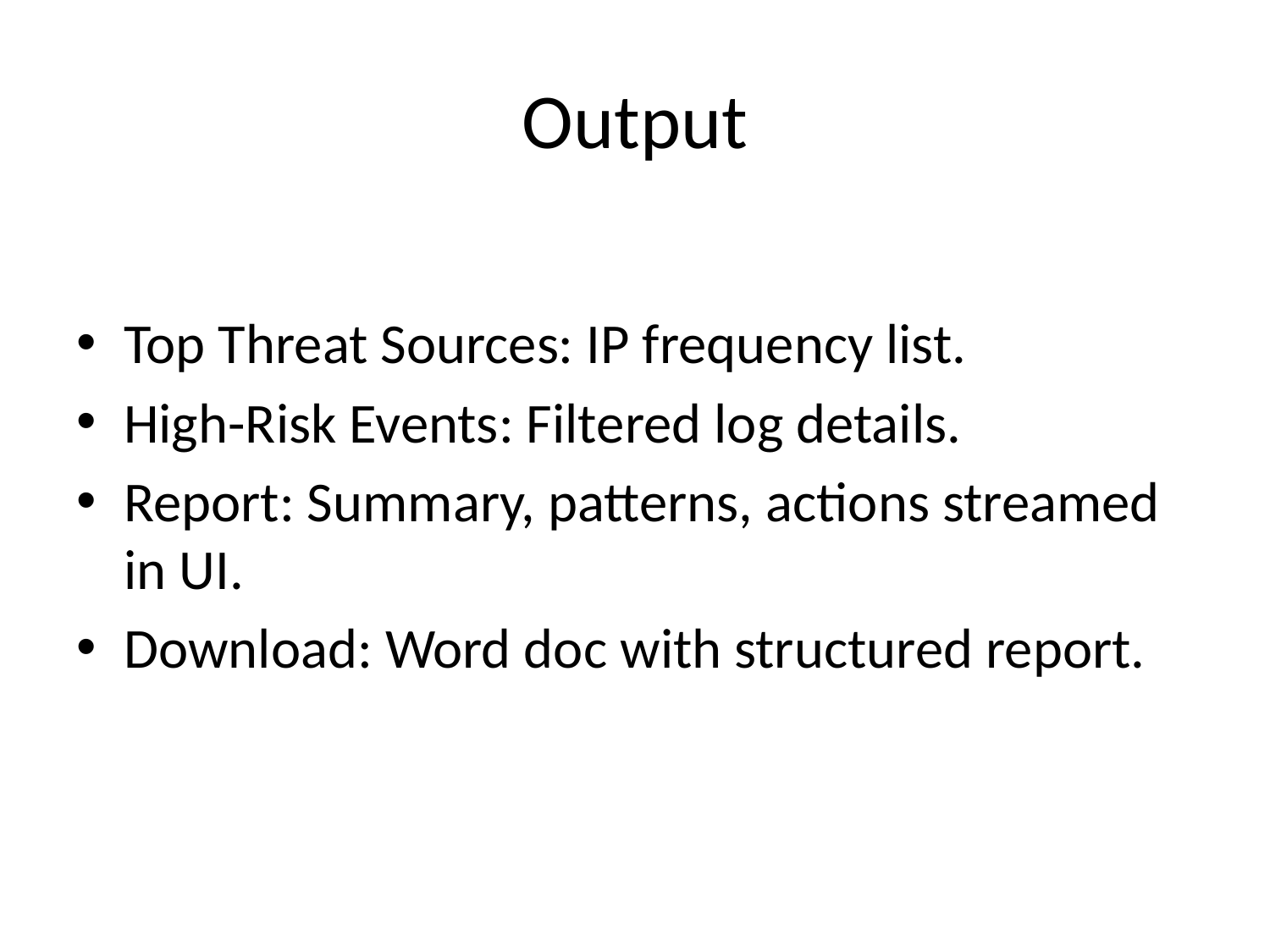

# Output

Top Threat Sources: IP frequency list.
High-Risk Events: Filtered log details.
Report: Summary, patterns, actions streamed in UI.
Download: Word doc with structured report.